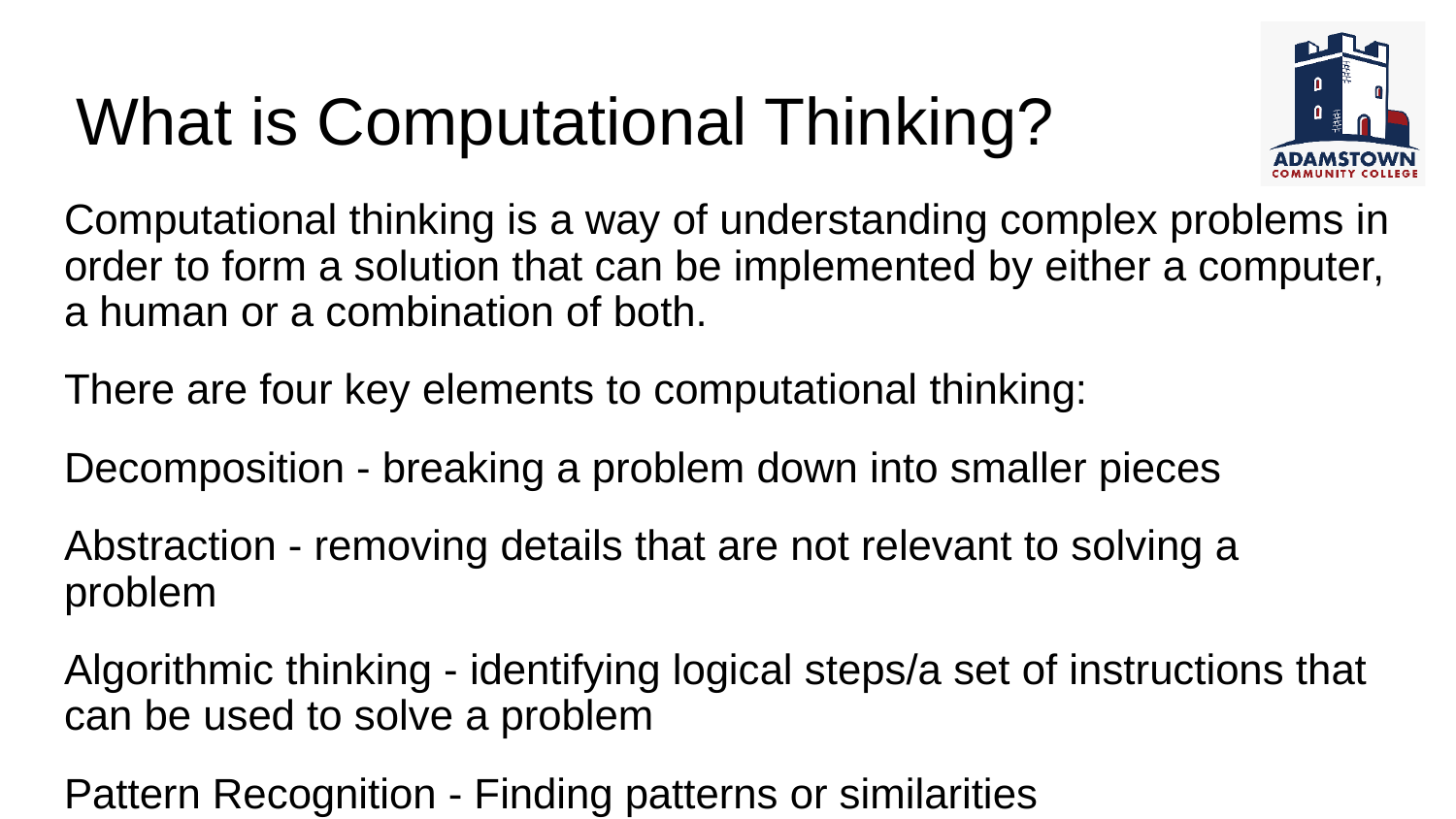

# What is Computational Thinking?
Computational thinking is a way of understanding complex problems in order to form a solution that can be implemented by either a computer, a human or a combination of both.
There are four key elements to computational thinking:
Decomposition - breaking a problem down into smaller pieces
Abstraction - removing details that are not relevant to solving a problem
Algorithmic thinking - identifying logical steps/a set of instructions that can be used to solve a problem
Pattern Recognition - Finding patterns or similarities